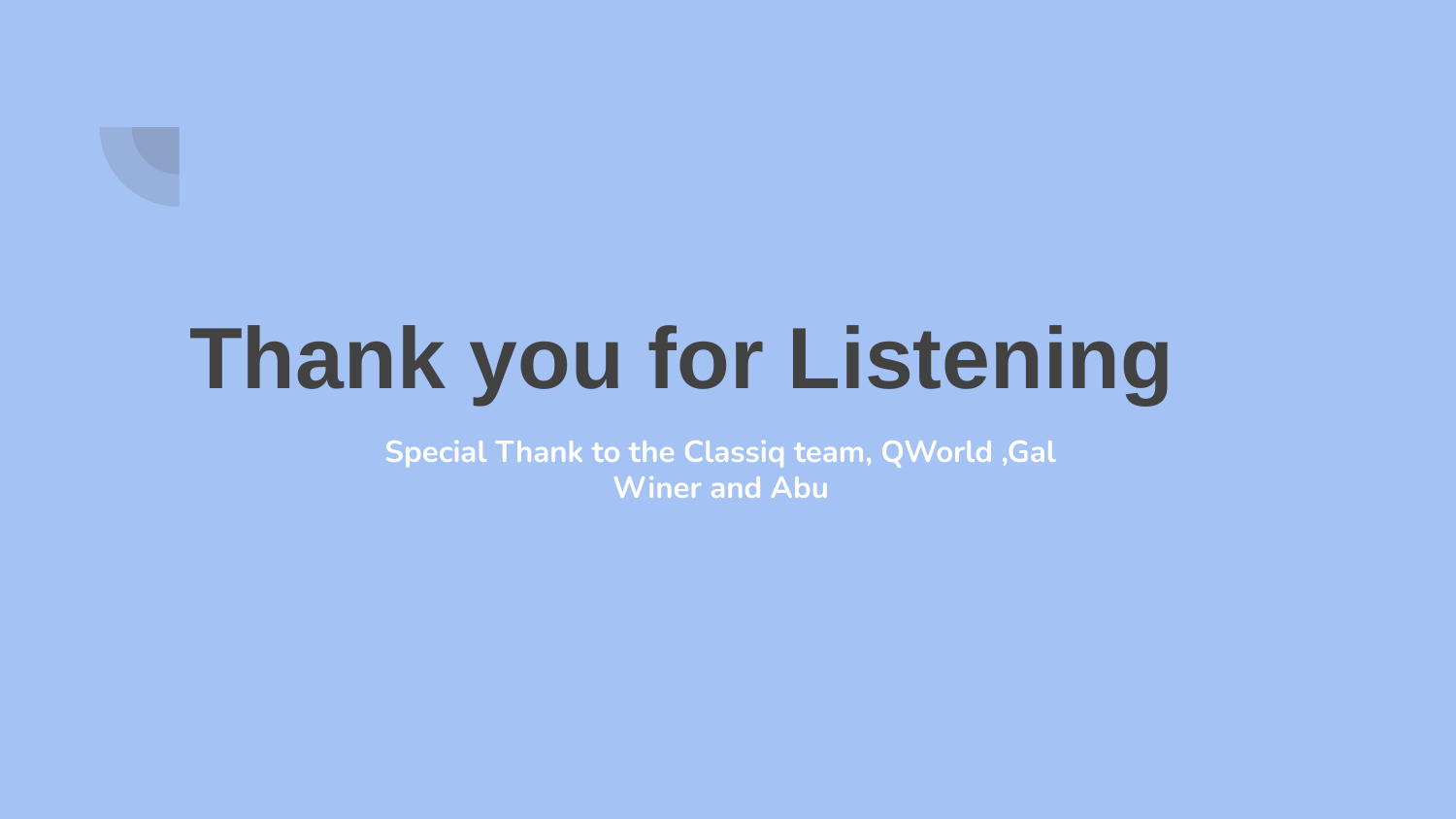

# Thank you for Listening
Special Thank to the Classiq team, QWorld ,Gal Winer and Abu